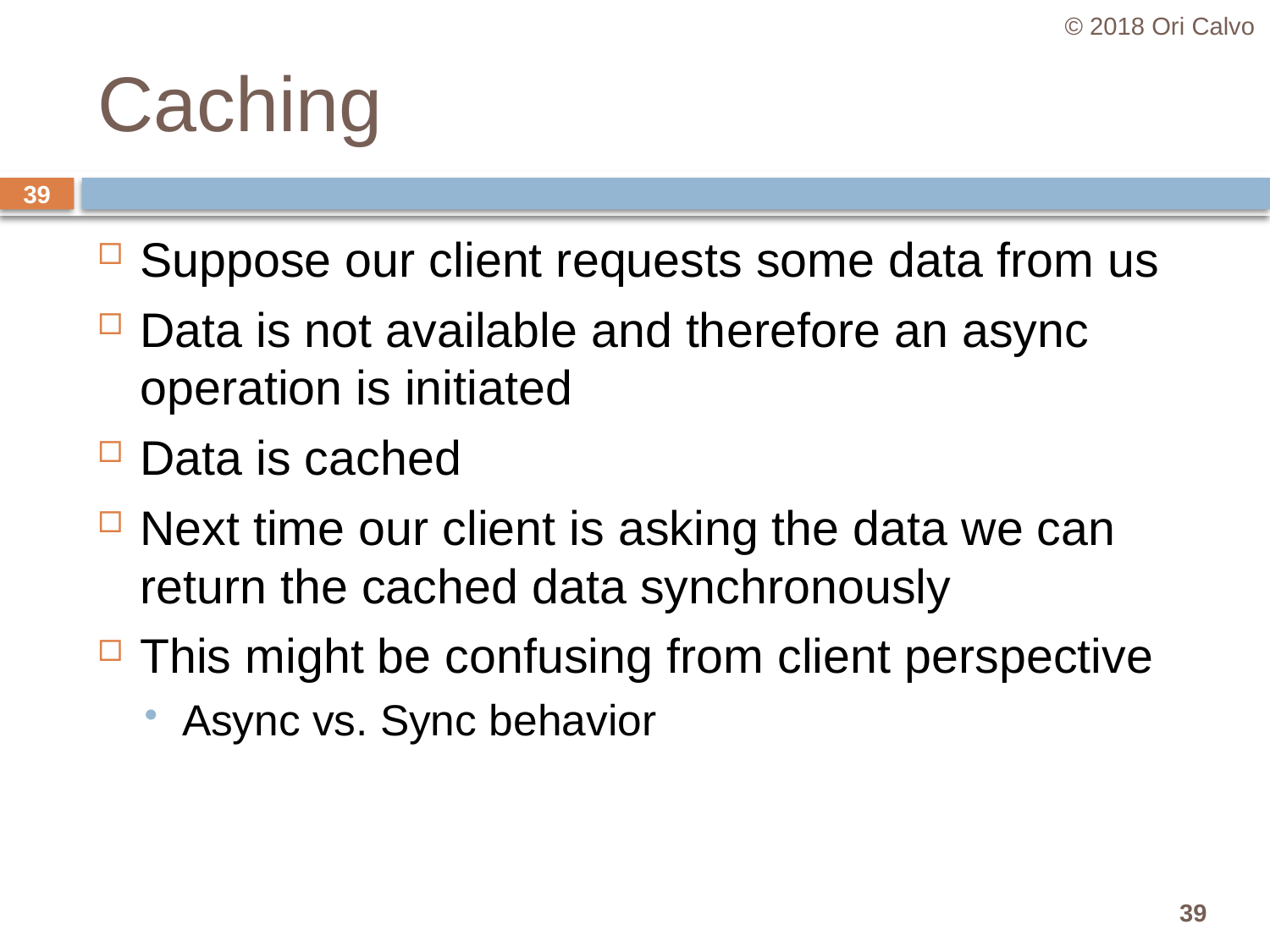

© 2018 Ori Calvo
# Caching
39
Suppose our client requests some data from us
Data is not available and therefore an async operation is initiated
Data is cached
Next time our client is asking the data we can return the cached data synchronously
This might be confusing from client perspective
Async vs. Sync behavior